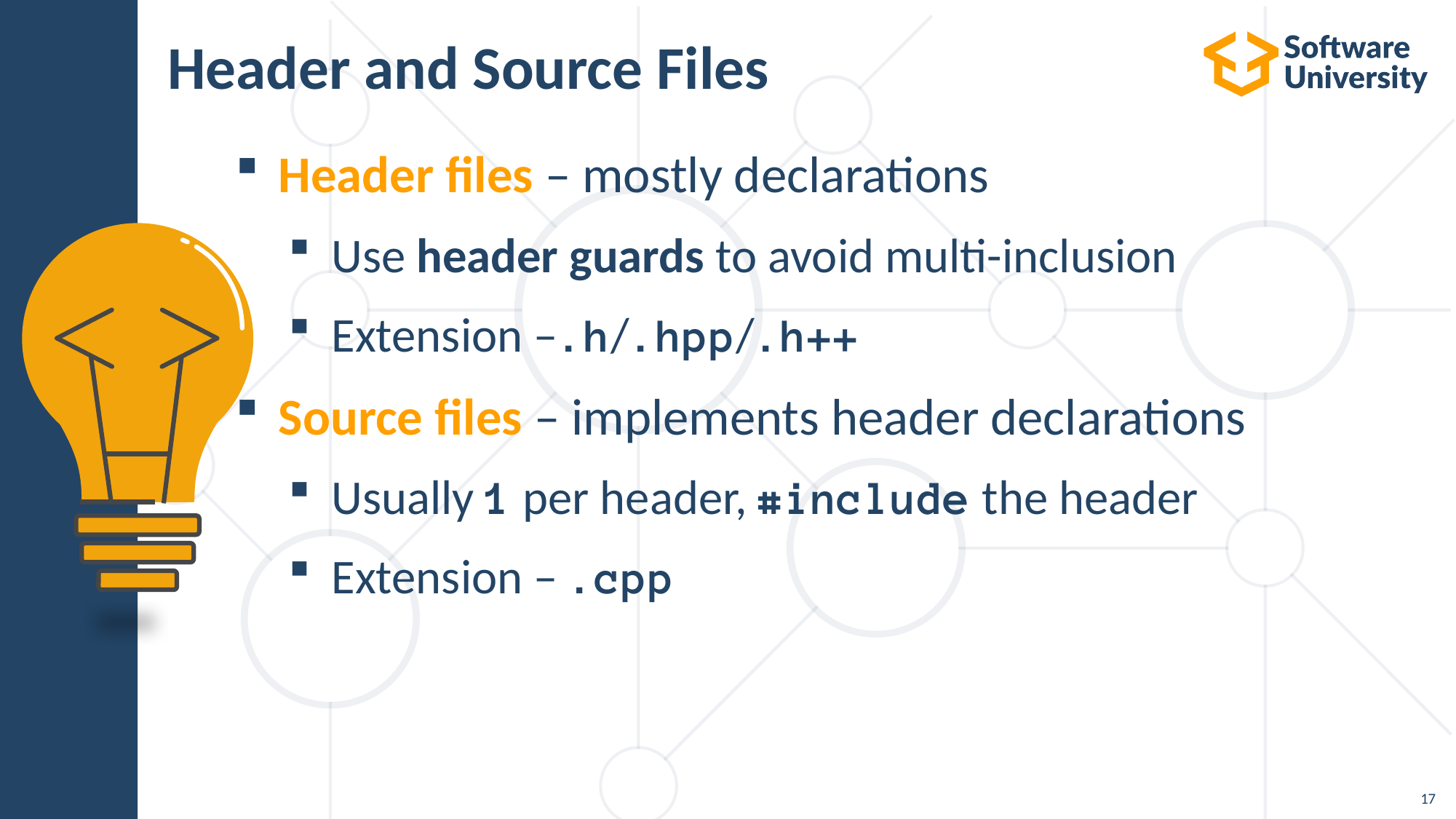

# Header and Source Files
Header files – mostly declarations
Use header guards to avoid multi-inclusion
Extension –.h/.hpp/.h++
Source files – implements header declarations
Usually 1 per header, #include the header
Extension – .cpp
17